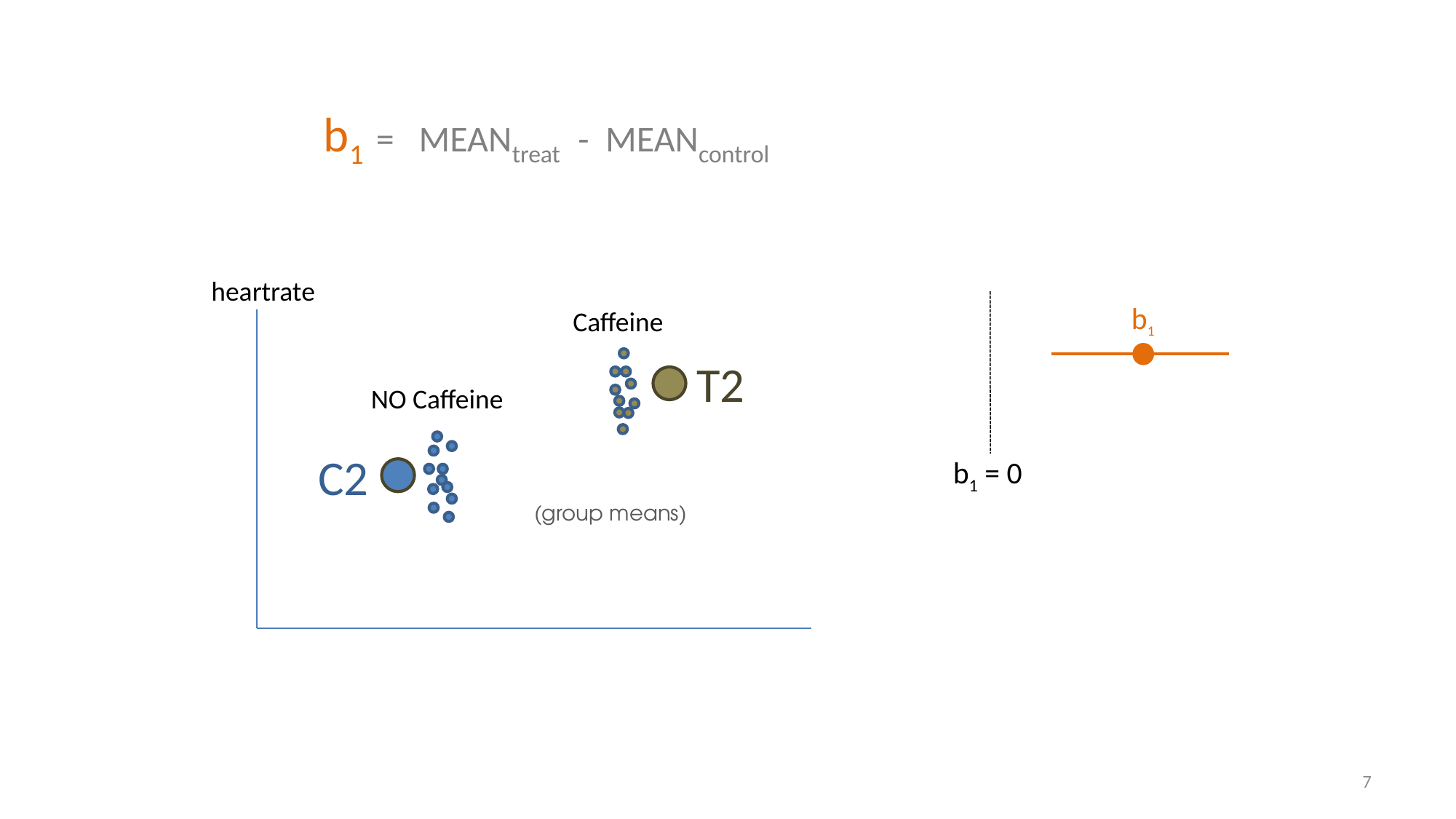

b1  =   MEANtreat  -  MEANcontrol
heartrate
Caffeine
T2

NO Caffeine

C2

(group means)

b1

b1 = 0
7